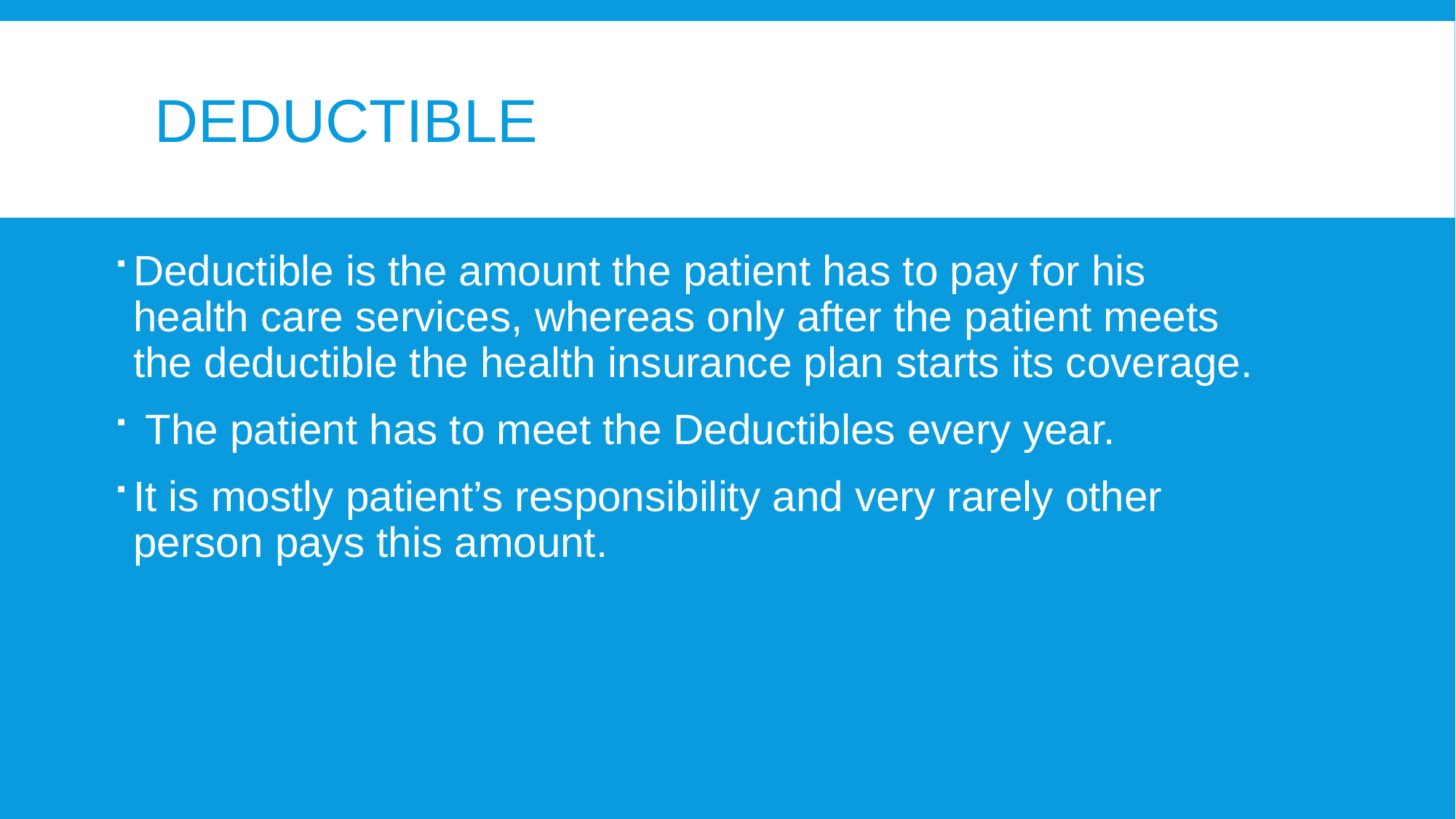

# Deductible
Deductible is the amount the patient has to pay for his health care services, whereas only after the patient meets the deductible the health insurance plan starts its coverage.
 The patient has to meet the Deductibles every year.
It is mostly patient’s responsibility and very rarely other person pays this amount.